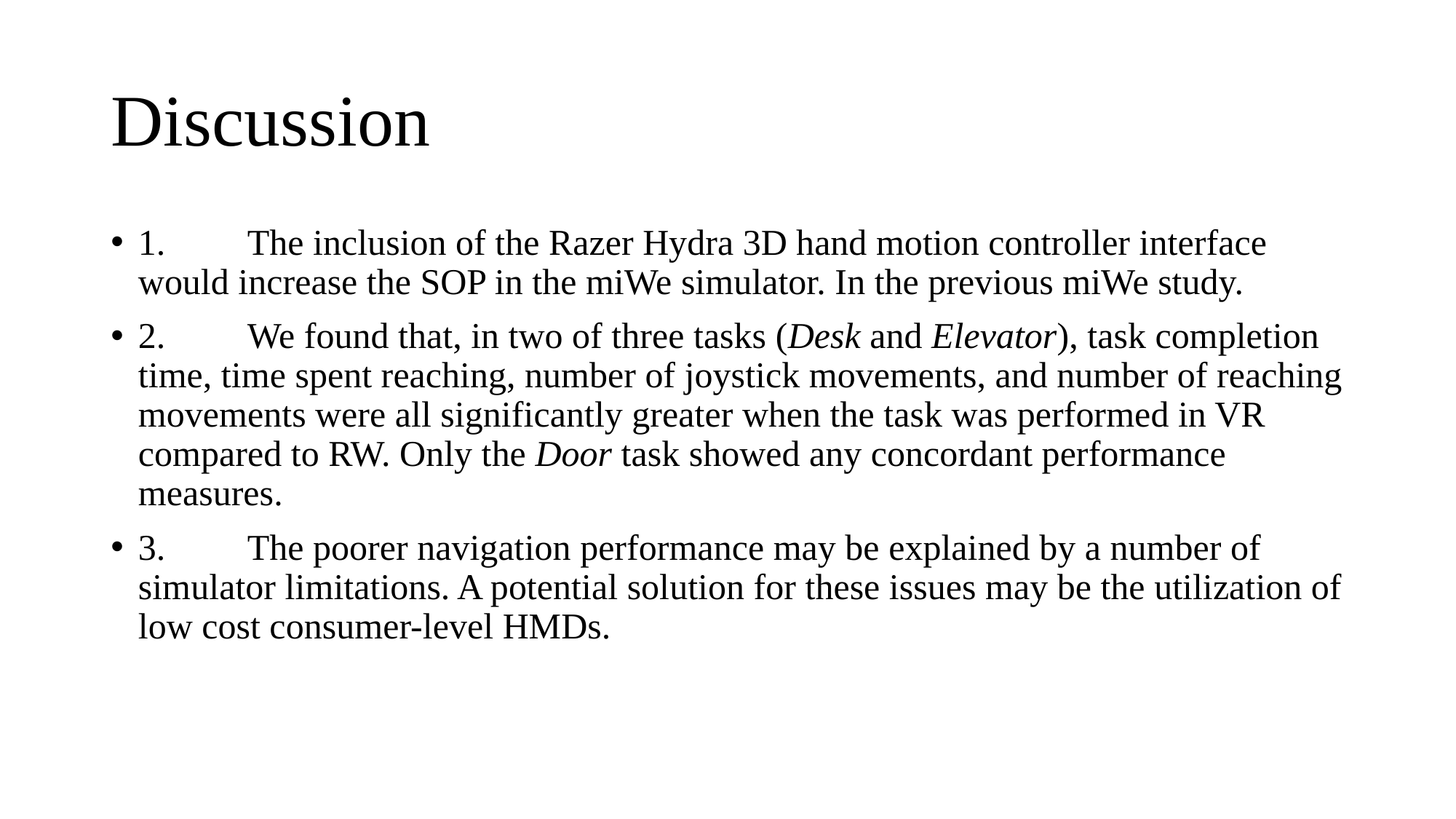

# Discussion
1.	The inclusion of the Razer Hydra 3D hand motion controller interface would increase the SOP in the miWe simulator. In the previous miWe study.
2.	We found that, in two of three tasks (Desk and Elevator), task completion time, time spent reaching, number of joystick movements, and number of reaching movements were all significantly greater when the task was performed in VR compared to RW. Only the Door task showed any concordant performance measures.
3.	The poorer navigation performance may be explained by a number of simulator limitations. A potential solution for these issues may be the utilization of low cost consumer-level HMDs.